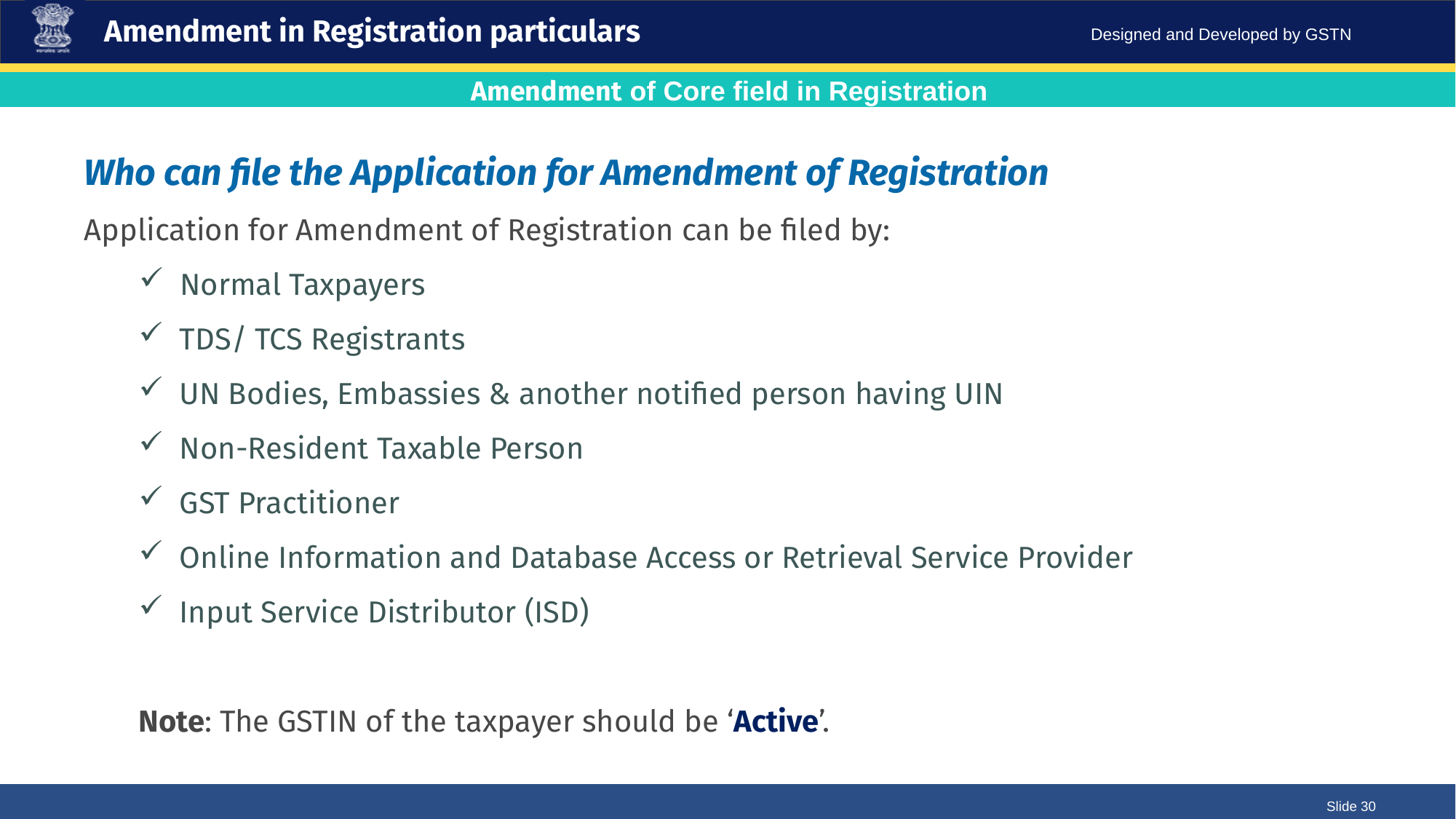

Amendment in Registration particulars
Amendment of Core field in Registration
Who can file the Application for Amendment of Registration
Application for Amendment of Registration can be filed by:
Normal Taxpayers
TDS/ TCS Registrants
UN Bodies, Embassies & another notified person having UIN
Non-Resident Taxable Person
GST Practitioner
Online Information and Database Access or Retrieval Service Provider
Input Service Distributor (ISD)

Note: The GSTIN of the taxpayer should be ‘Active’.